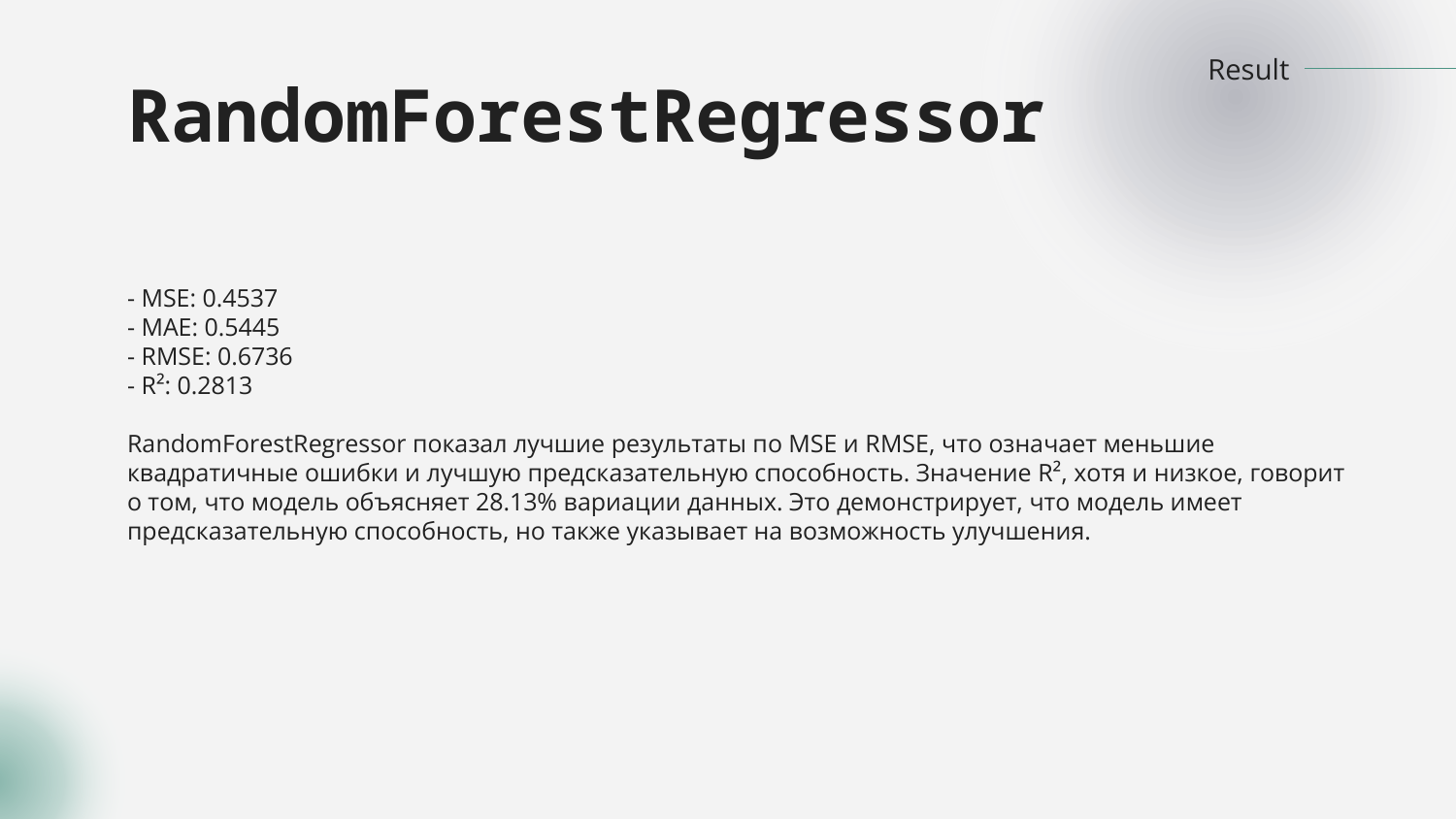

Result
# RandomForestRegressor
- MSE: 0.4537
- MAE: 0.5445
- RMSE: 0.6736
- R²: 0.2813
RandomForestRegressor показал лучшие результаты по MSE и RMSE, что означает меньшие квадратичные ошибки и лучшую предсказательную способность. Значение R², хотя и низкое, говорит о том, что модель объясняет 28.13% вариации данных. Это демонстрирует, что модель имеет предсказательную способность, но также указывает на возможность улучшения.